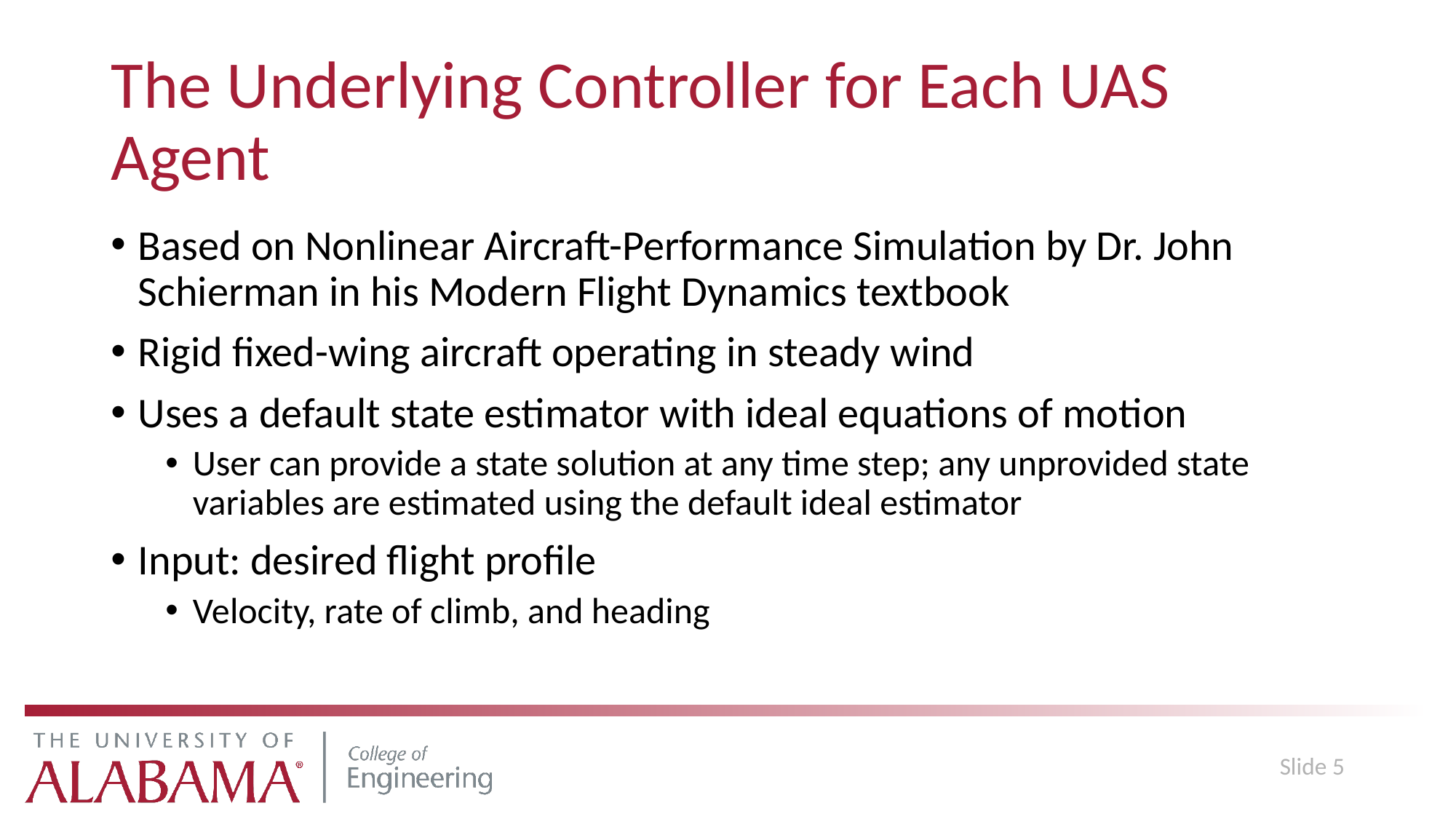

# The Underlying Controller for Each UAS Agent
Based on Nonlinear Aircraft-Performance Simulation by Dr. John Schierman in his Modern Flight Dynamics textbook
Rigid fixed-wing aircraft operating in steady wind
Uses a default state estimator with ideal equations of motion
User can provide a state solution at any time step; any unprovided state variables are estimated using the default ideal estimator
Input: desired flight profile
Velocity, rate of climb, and heading
Slide 5